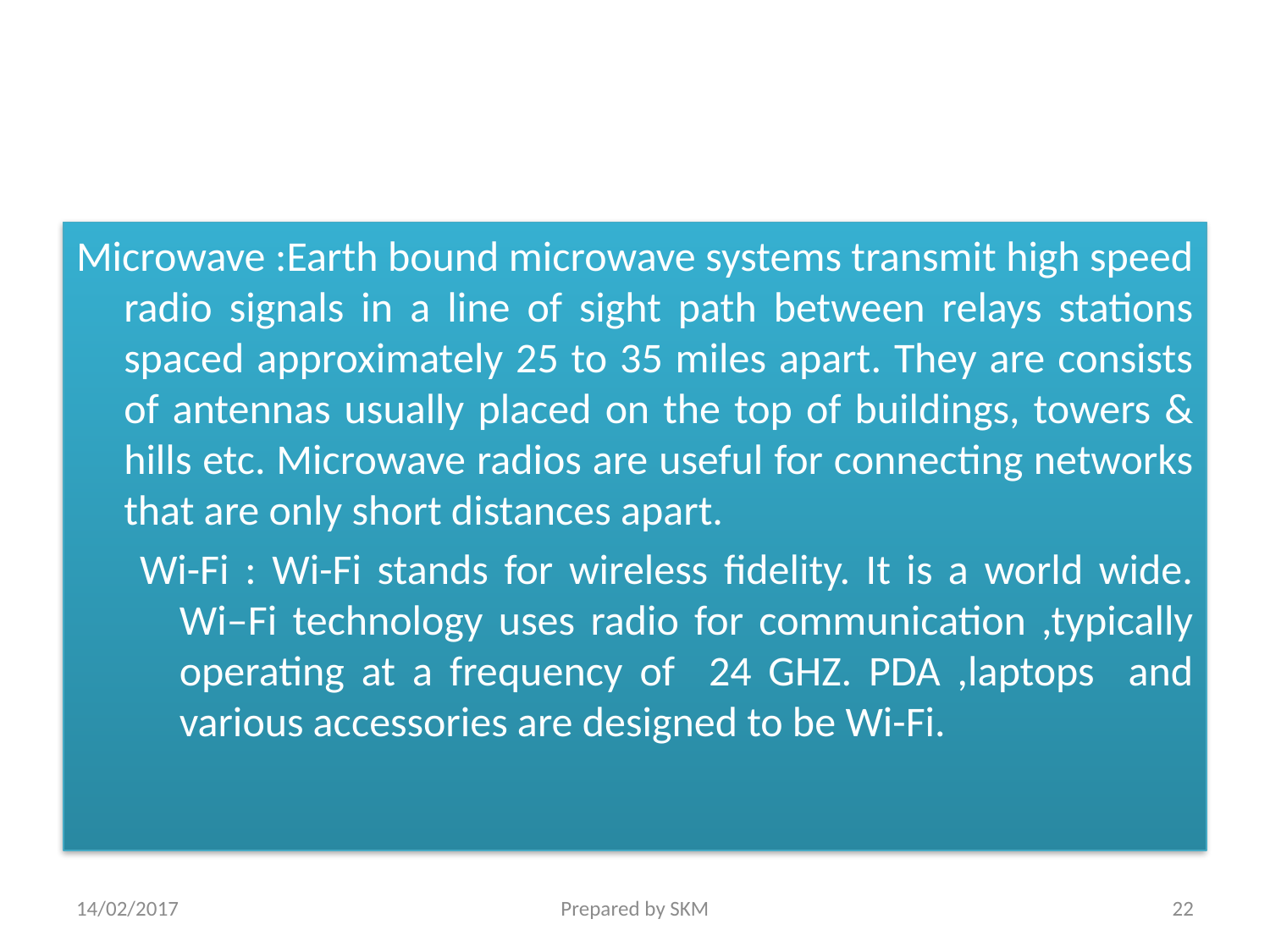

Microwave :Earth bound microwave systems transmit high speed radio signals in a line of sight path between relays stations spaced approximately 25 to 35 miles apart. They are consists of antennas usually placed on the top of buildings, towers & hills etc. Microwave radios are useful for connecting networks that are only short distances apart.
Wi-Fi : Wi-Fi stands for wireless fidelity. It is a world wide. Wi–Fi technology uses radio for communication ,typically operating at a frequency of  24 GHZ. PDA ,laptops  and various accessories are designed to be Wi-Fi.
14/02/2017
Prepared by SKM
22